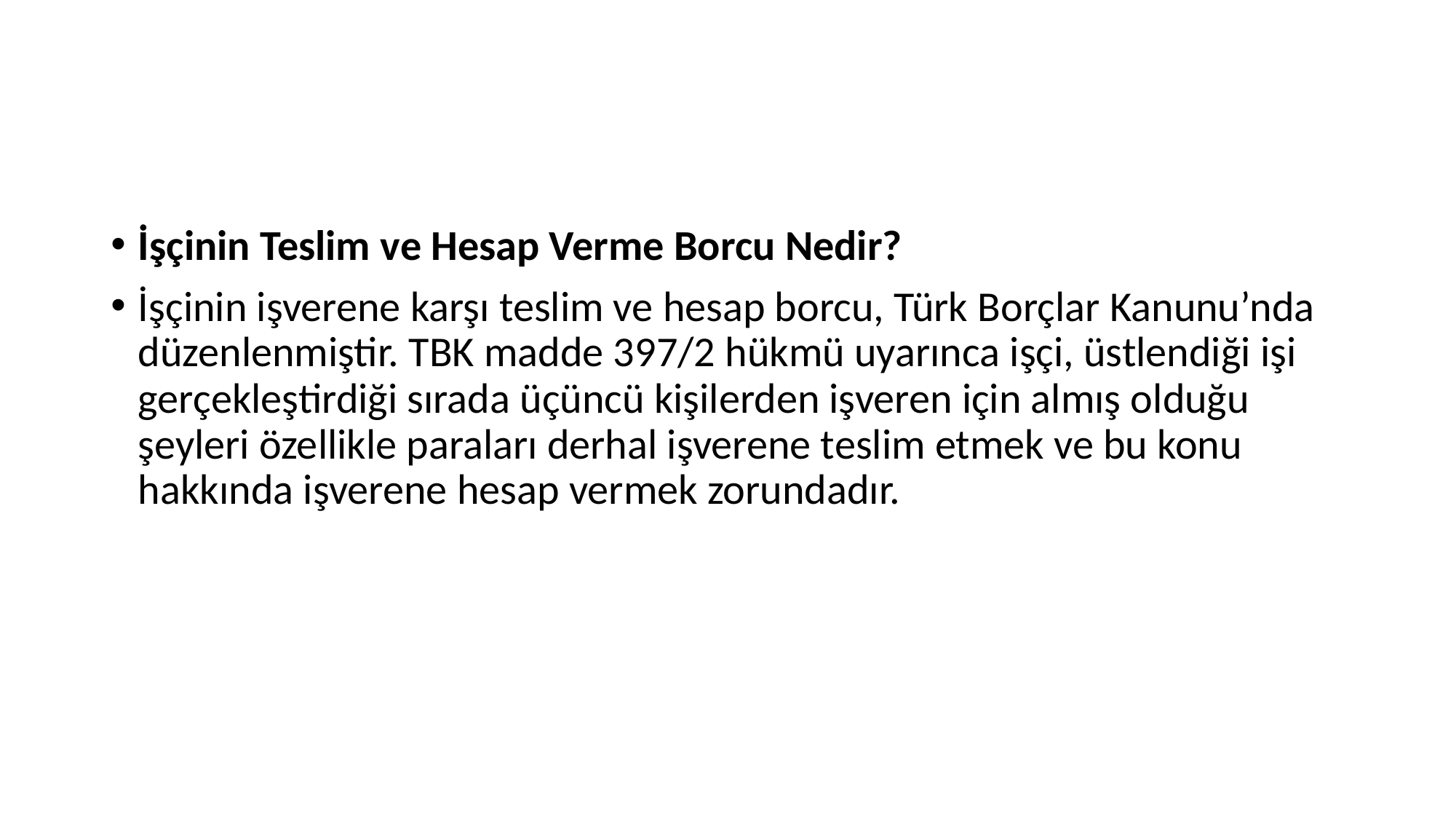

#
İşçinin Teslim ve Hesap Verme Borcu Nedir?
İşçinin işverene karşı teslim ve hesap borcu, Türk Borçlar Kanunu’nda düzenlenmiştir. TBK madde 397/2 hükmü uyarınca işçi, üstlendiği işi gerçekleştirdiği sırada üçüncü kişilerden işveren için almış olduğu şeyleri özellikle paraları derhal işverene teslim etmek ve bu konu hakkında işverene hesap vermek zorundadır.